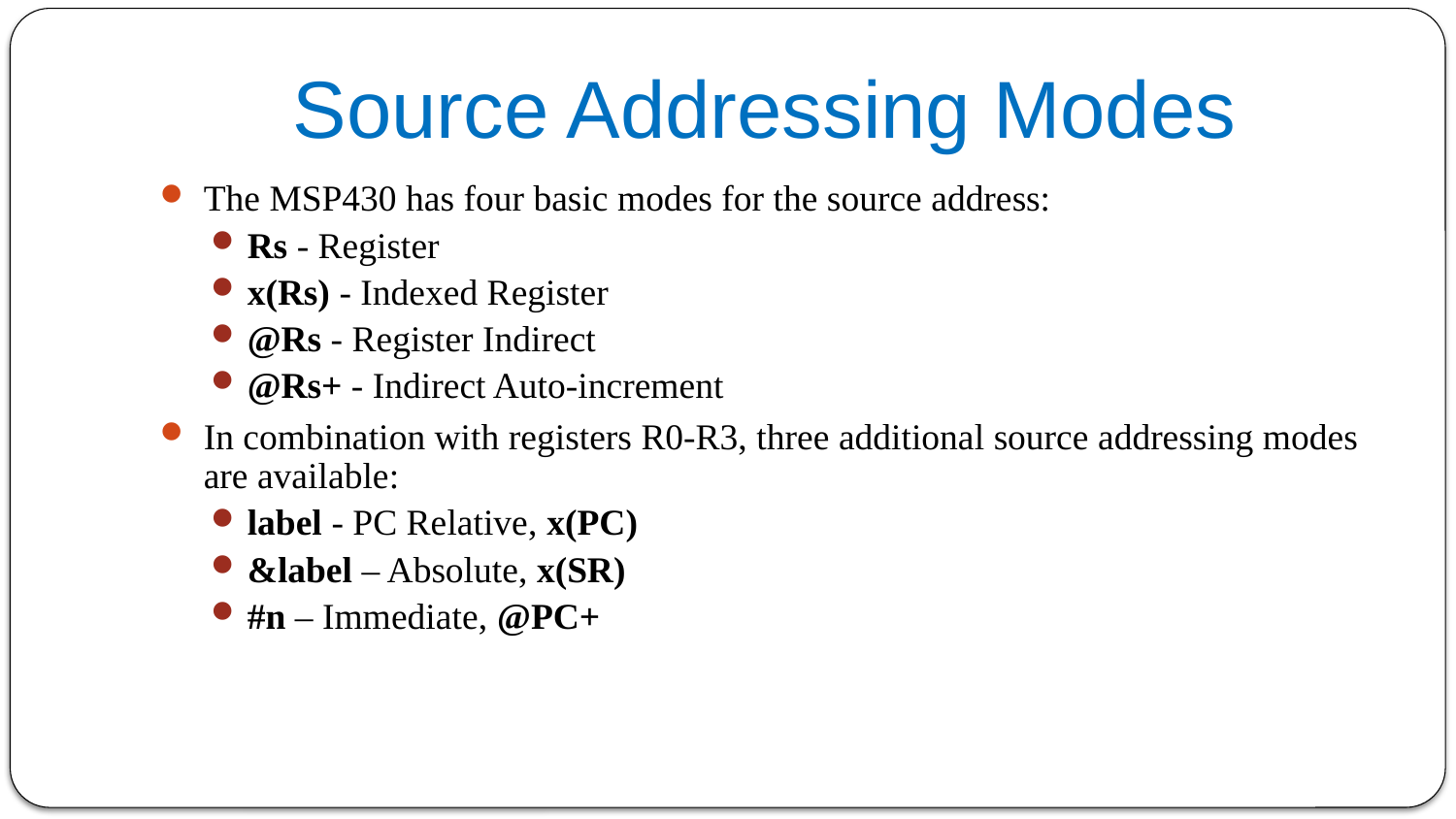

# Source Addressing Modes
The MSP430 has four basic modes for the source address:
Rs - Register
x(Rs) - Indexed Register
@Rs - Register Indirect
@Rs+ - Indirect Auto-increment
In combination with registers R0-R3, three additional source addressing modes are available:
label - PC Relative, x(PC)
&label – Absolute, x(SR)
#n – Immediate, @PC+
38